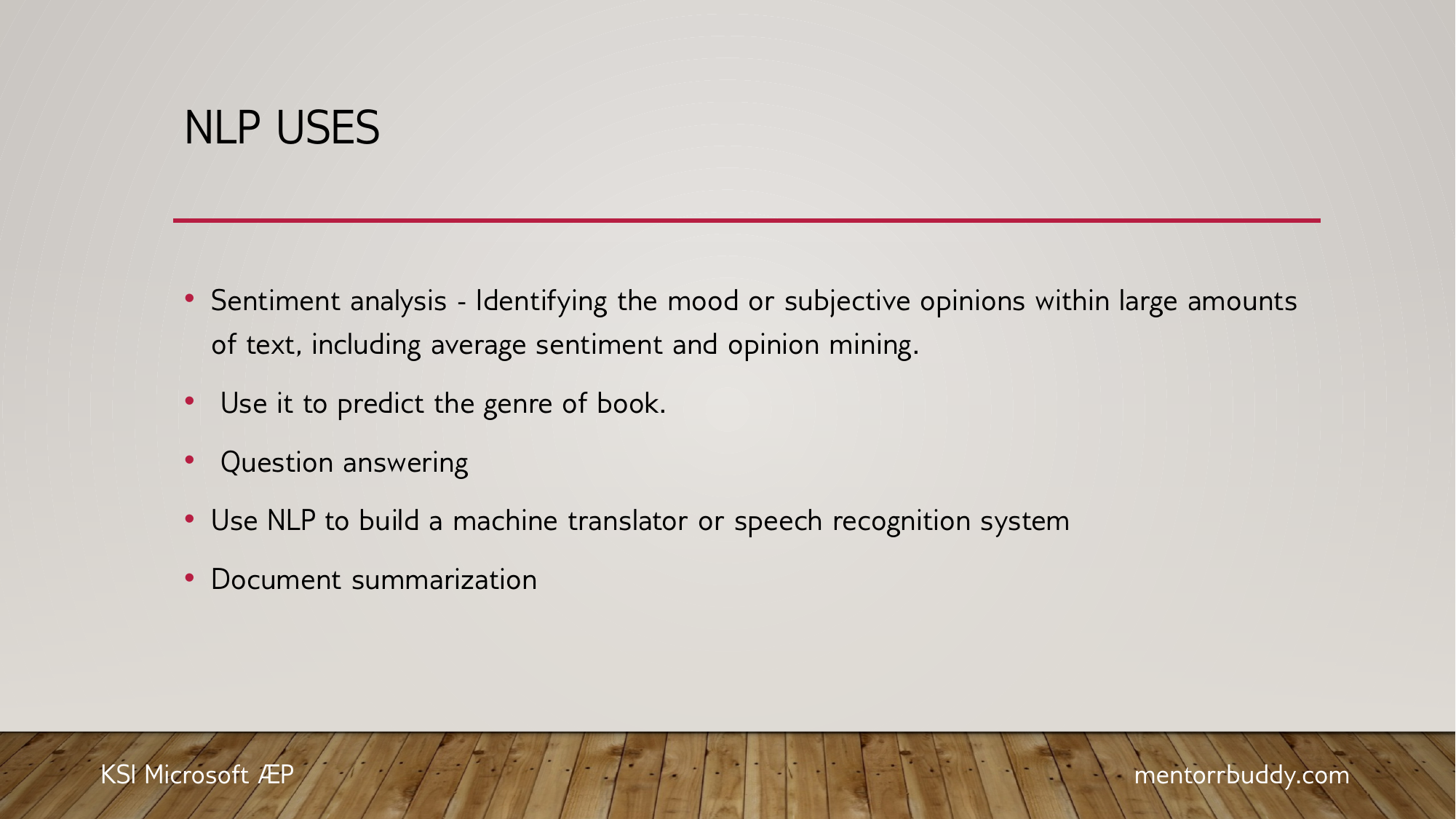

# NLP uses
Sentiment analysis - Identifying the mood or subjective opinions within large amounts of text, including average sentiment and opinion mining.
 Use it to predict the genre of book.
 Question answering
Use NLP to build a machine translator or speech recognition system
Document summarization